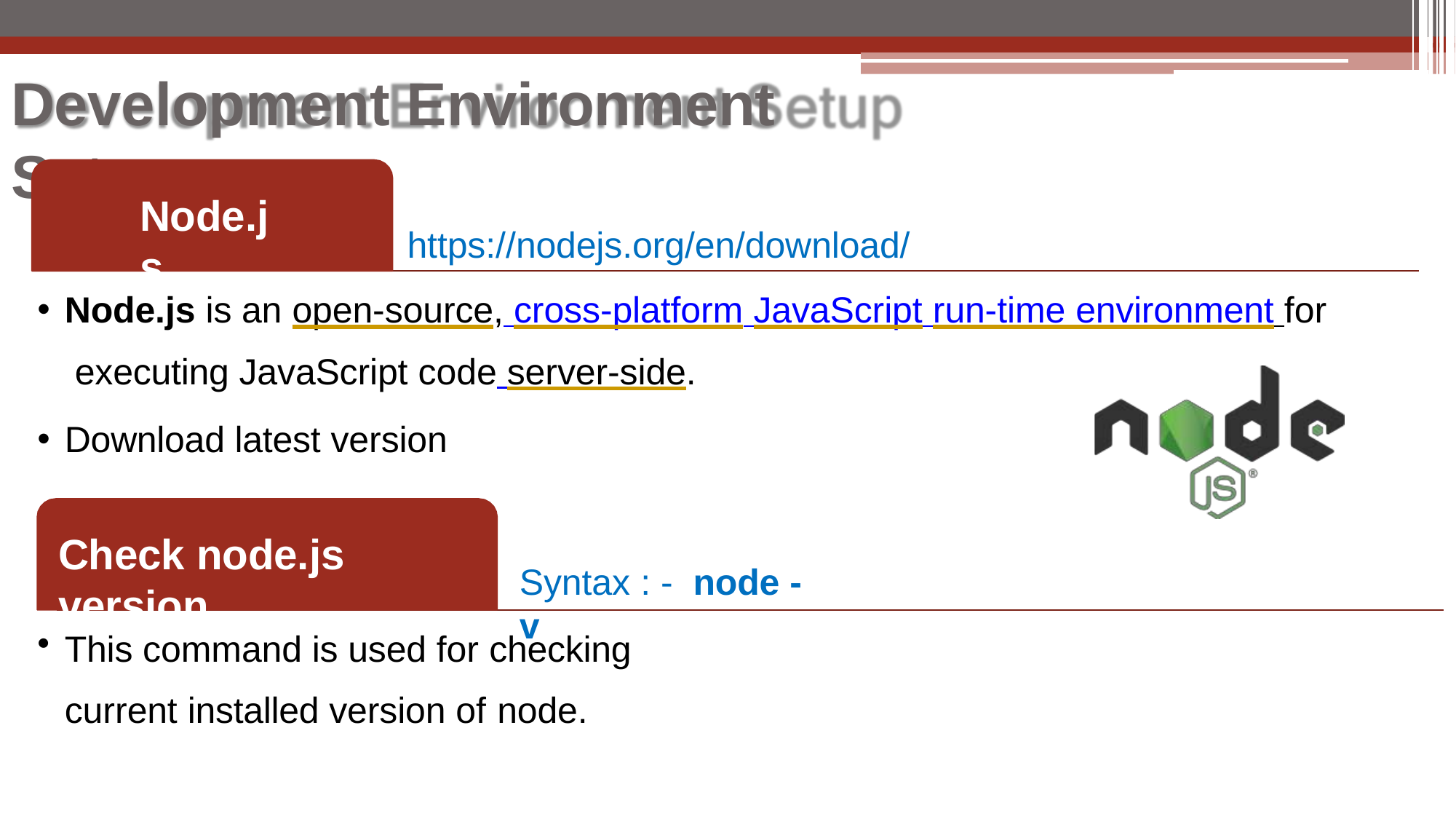

# Development Environment Setup

Node.js
https://nodejs.org/en/download/
Node.js is an open-source, cross-platform JavaScript run-time environment for  executing JavaScript code server-side.
Download latest version

Check node.js version
Syntax : -	node -v
This command is used for checking  current installed version of node.